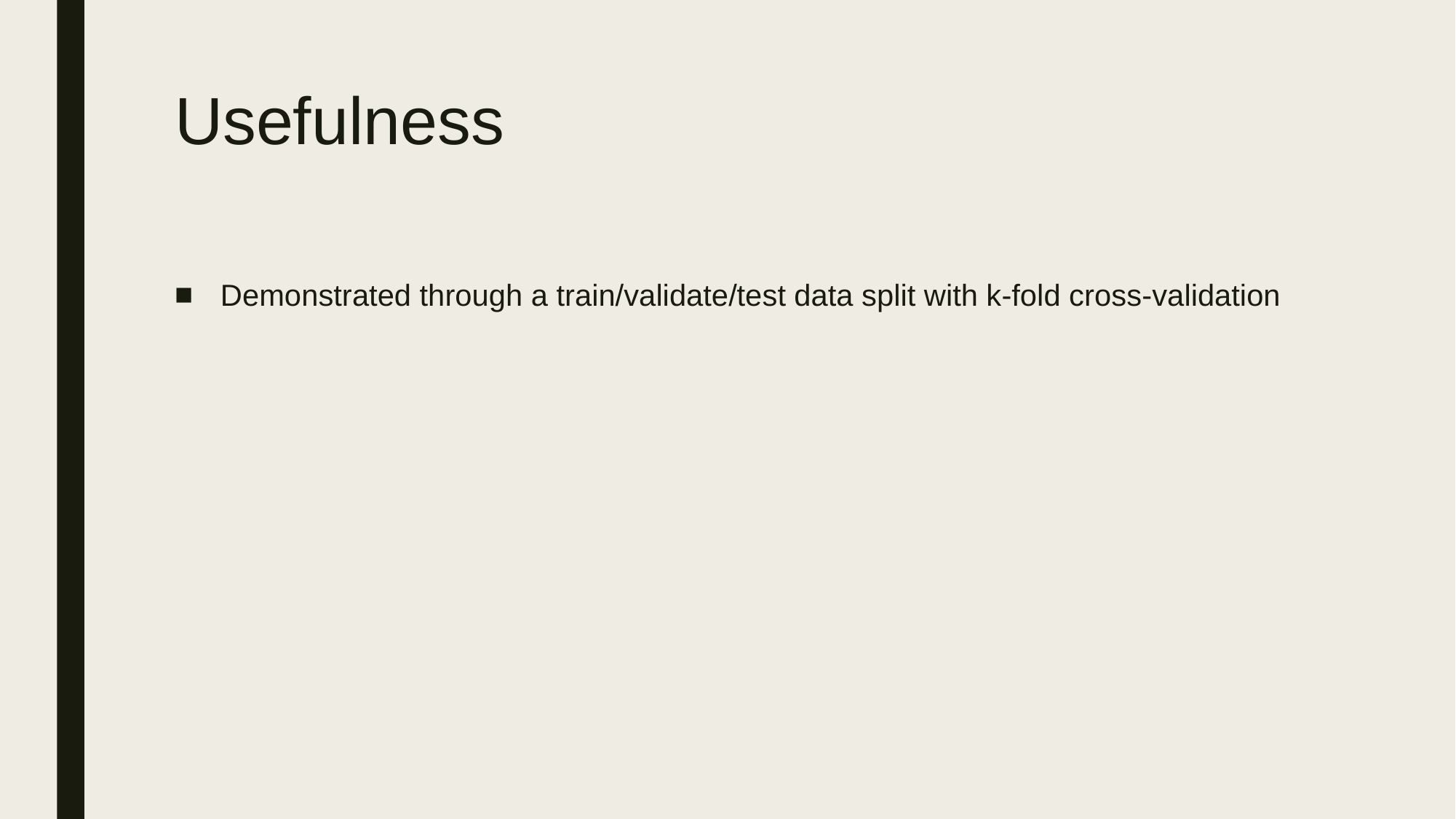

# Usefulness
Demonstrated through a train/validate/test data split with k-fold cross-validation